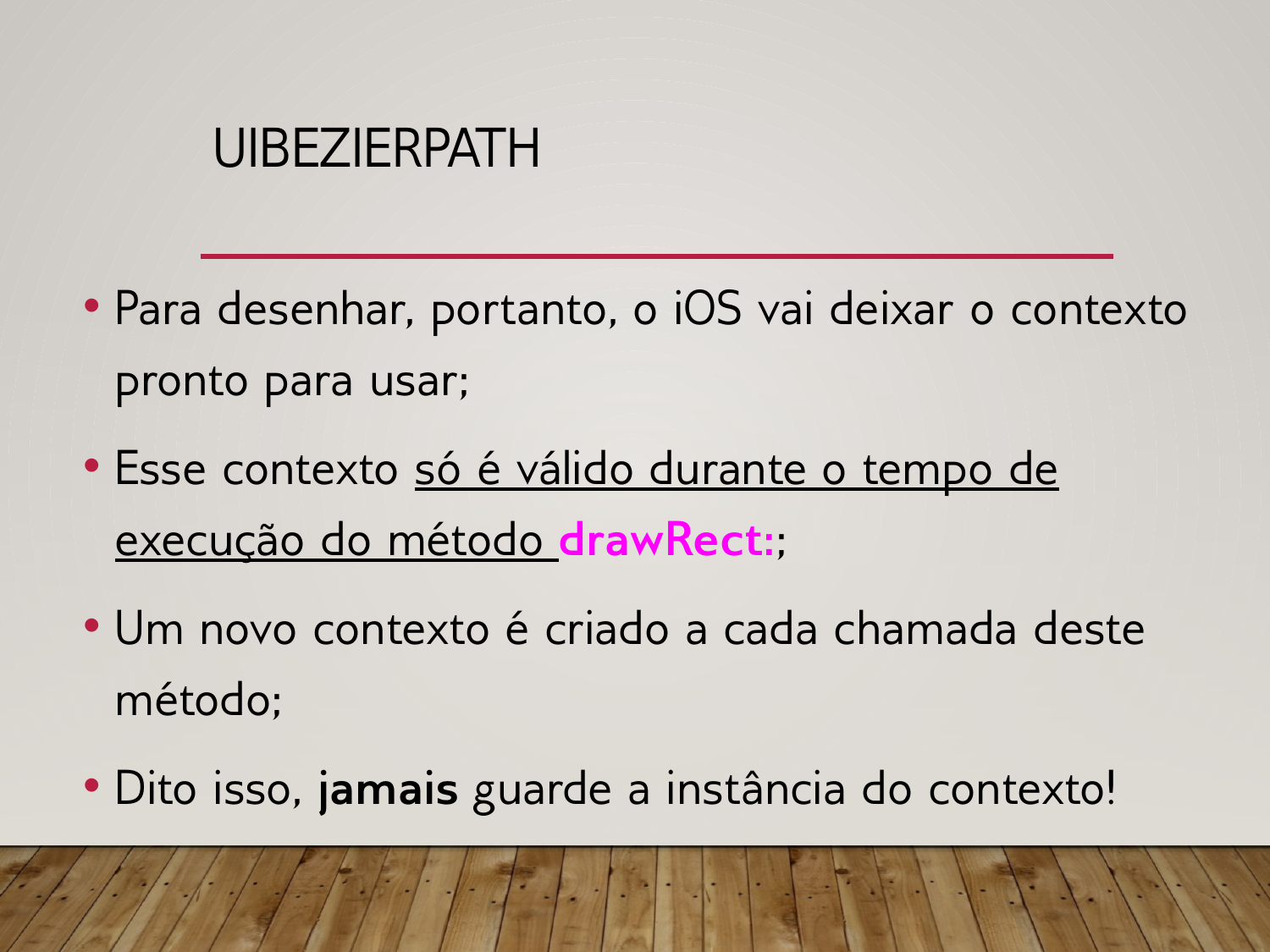

# UIBezierPath
Para desenhar, portanto, o iOS vai deixar o contexto pronto para usar;
Esse contexto só é válido durante o tempo de execução do método drawRect:;
Um novo contexto é criado a cada chamada deste método;
Dito isso, jamais guarde a instância do contexto!